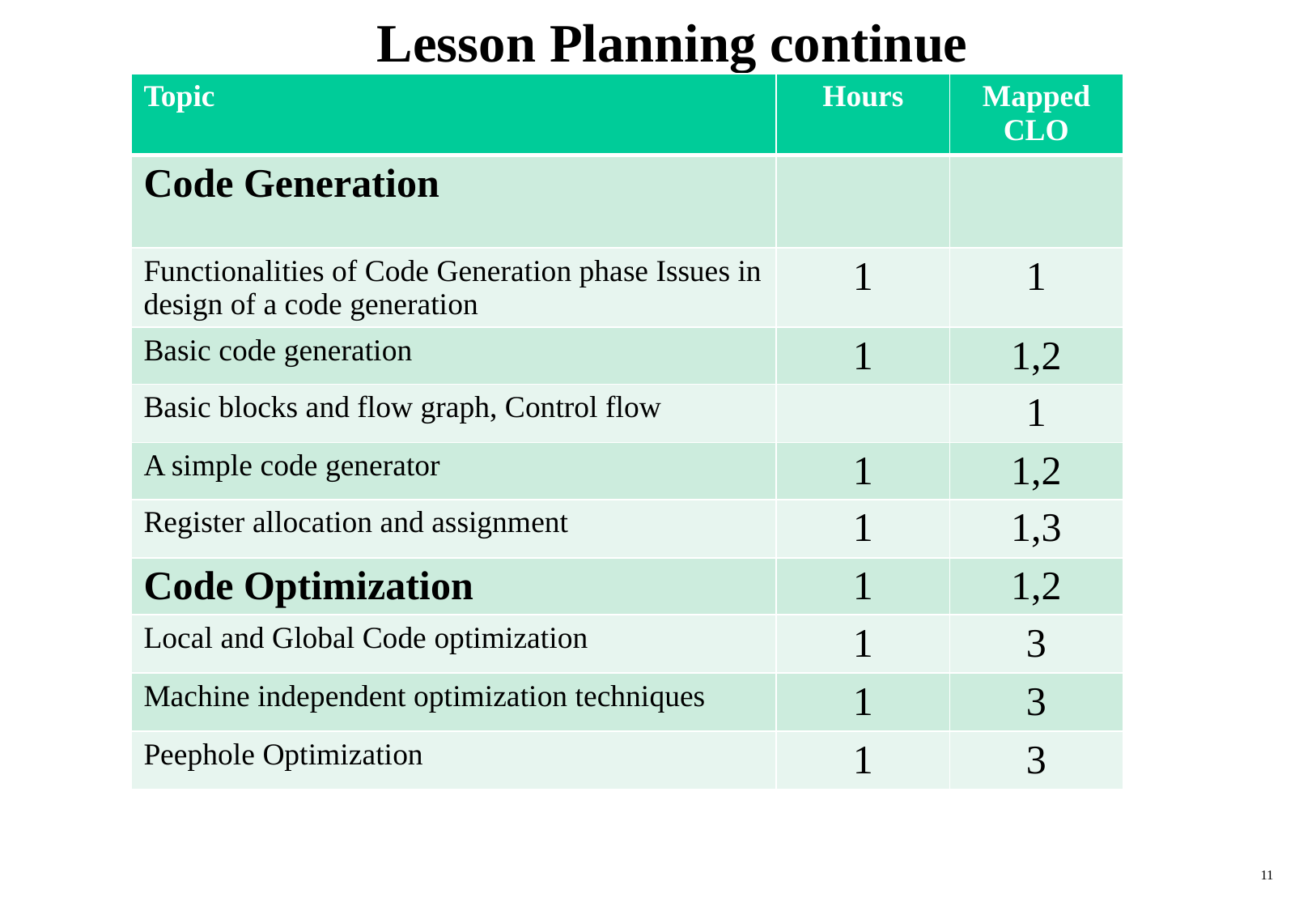

# Lesson Planning continue
| Topic | Hours | Mapped CLO |
| --- | --- | --- |
| Code Generation |  |  |
| Functionalities of Code Generation phase Issues in design of a code generation | 1 | 1 |
| Basic code generation | 1 | 1,2 |
| Basic blocks and flow graph, Control flow |  | 1 |
| A simple code generator | 1 | 1,2 |
| Register allocation and assignment | 1 | 1,3 |
| Code Optimization | 1 | 1,2 |
| Local and Global Code optimization | 1 | 3 |
| Machine independent optimization techniques | 1 | 3 |
| Peephole Optimization | 1 | 3 |
11